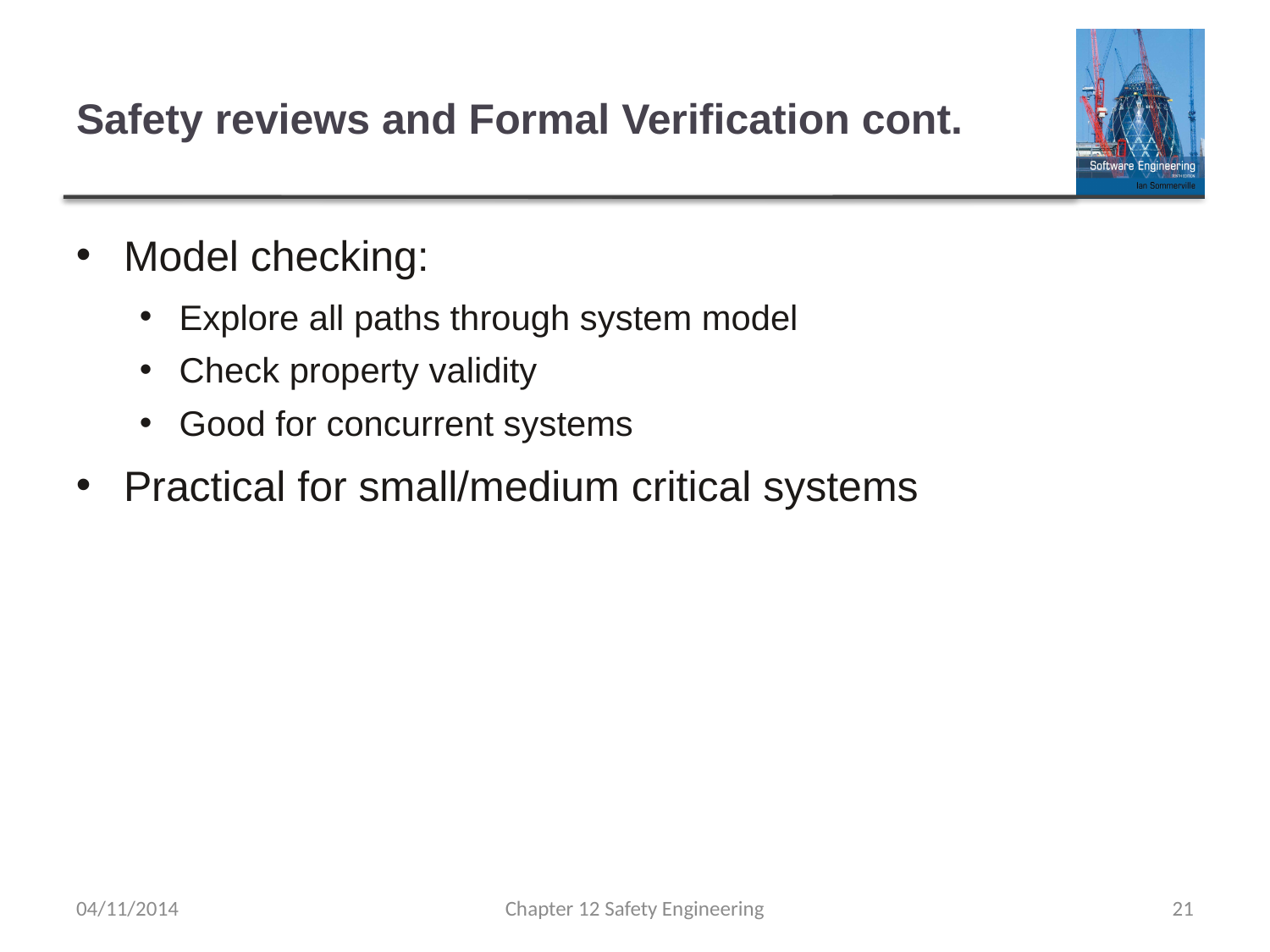

# Safety reviews and Formal Verification cont.
Model checking:
Explore all paths through system model
Check property validity
Good for concurrent systems
Practical for small/medium critical systems
04/11/2014
Chapter 12 Safety Engineering
21